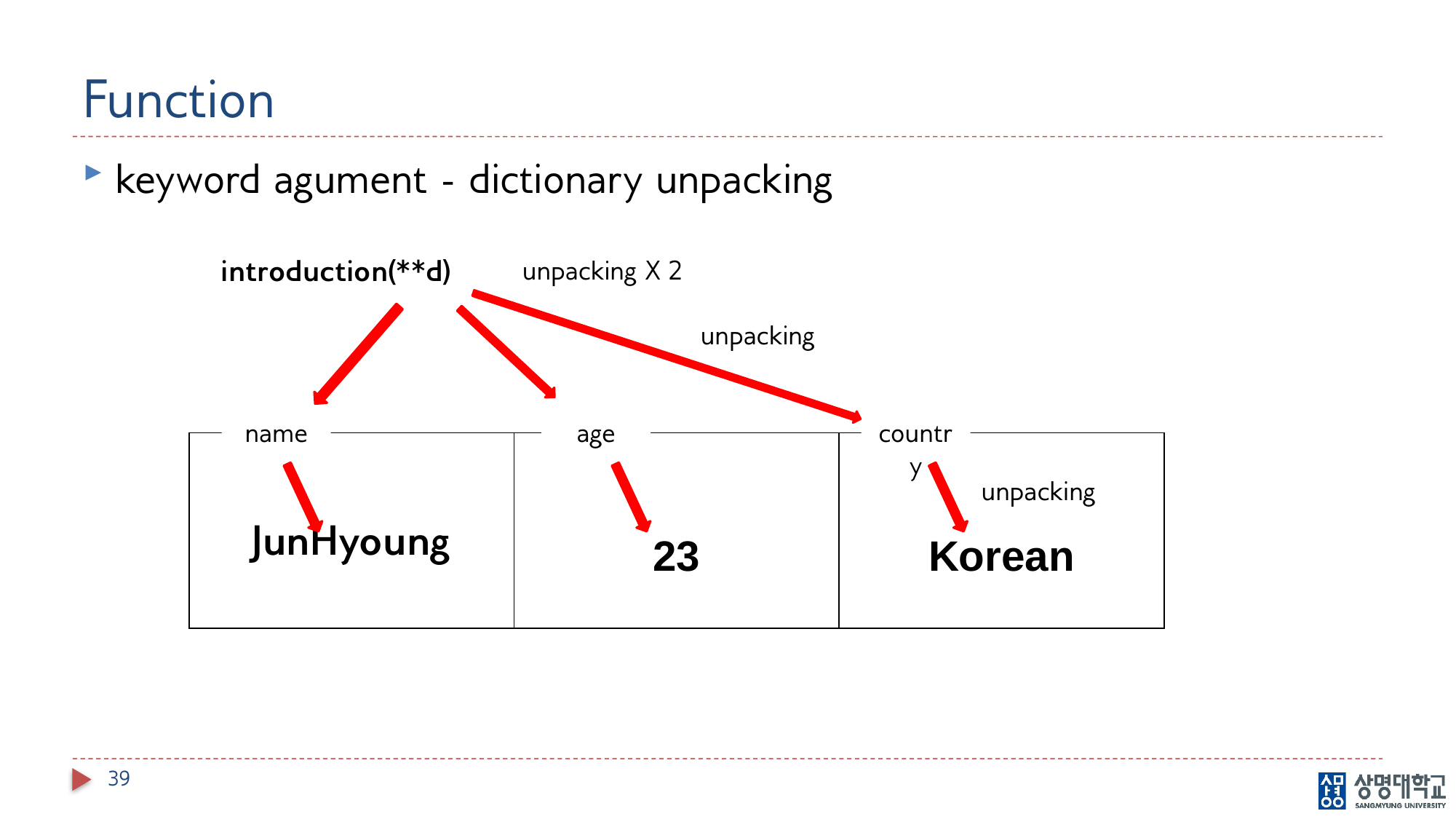

# Function
keyword agument - dictionary unpacking

introduction(**d)
unpacking X 2

unpacking
age
country
name
| JunHyoung | 23 | Korean |
| --- | --- | --- |

unpacking
39